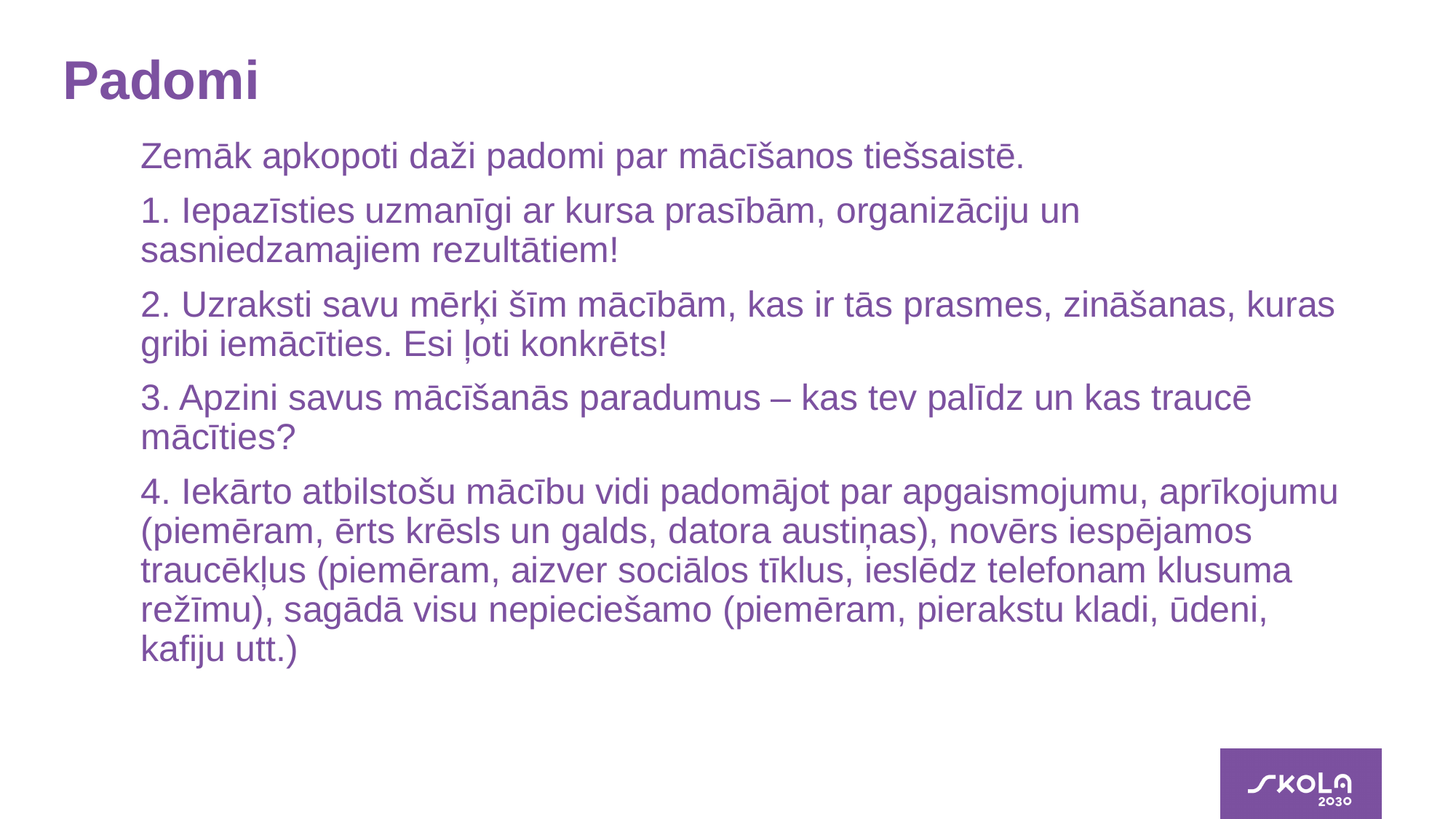

# Padomi
Zemāk apkopoti daži padomi par mācīšanos tiešsaistē.
1. Iepazīsties uzmanīgi ar kursa prasībām, organizāciju un sasniedzamajiem rezultātiem!
2. Uzraksti savu mērķi šīm mācībām, kas ir tās prasmes, zināšanas, kuras gribi iemācīties. Esi ļoti konkrēts!
3. Apzini savus mācīšanās paradumus – kas tev palīdz un kas traucē mācīties?
4. Iekārto atbilstošu mācību vidi padomājot par apgaismojumu, aprīkojumu (piemēram, ērts krēsls un galds, datora austiņas), novērs iespējamos traucēkļus (piemēram, aizver sociālos tīklus, ieslēdz telefonam klusuma režīmu), sagādā visu nepieciešamo (piemēram, pierakstu kladi, ūdeni, kafiju utt.)